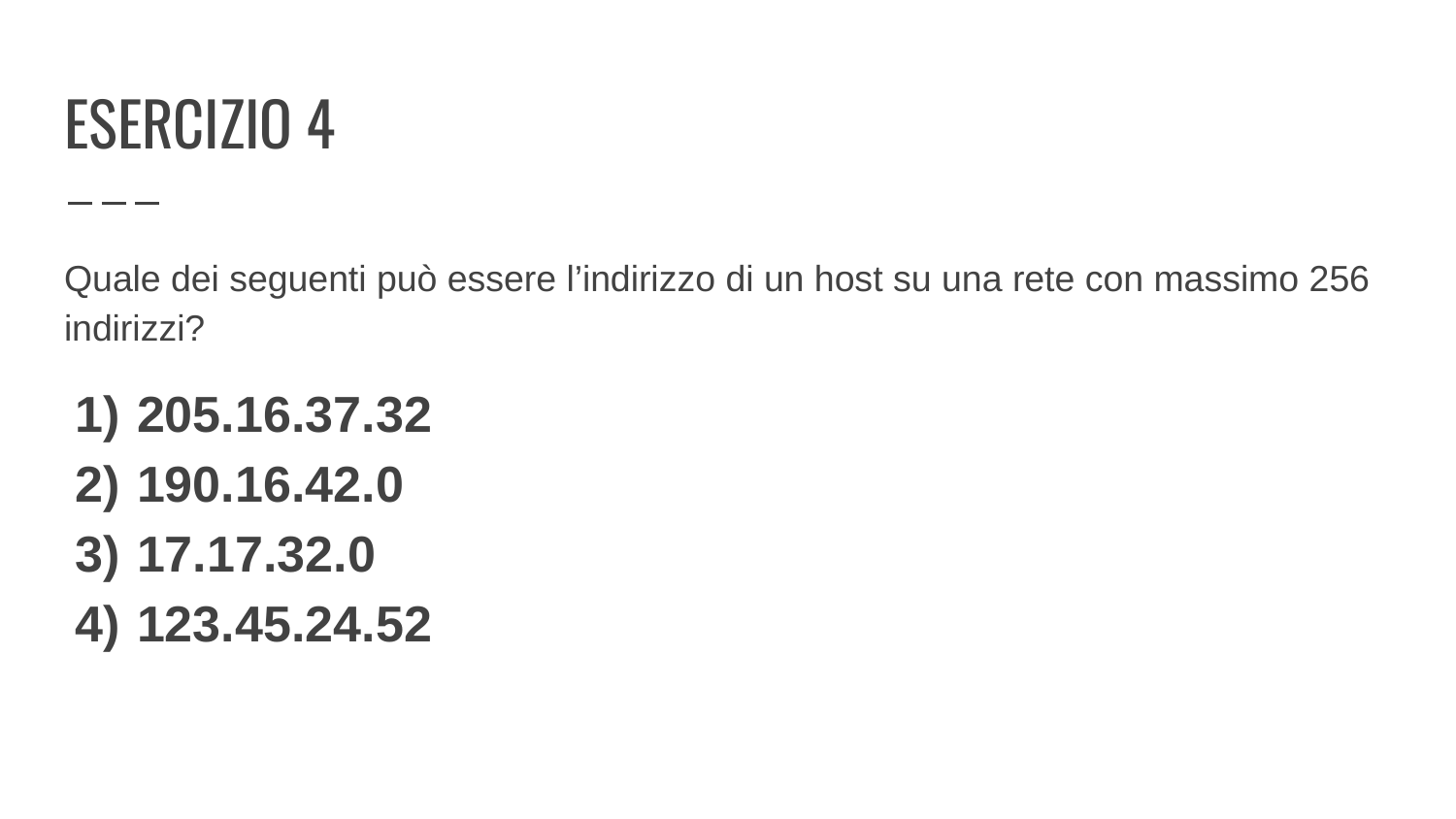

# ESERCIZIO 4
Quale dei seguenti può essere l’indirizzo di un host su una rete con massimo 256 indirizzi?
205.16.37.32
190.16.42.0
17.17.32.0
123.45.24.52